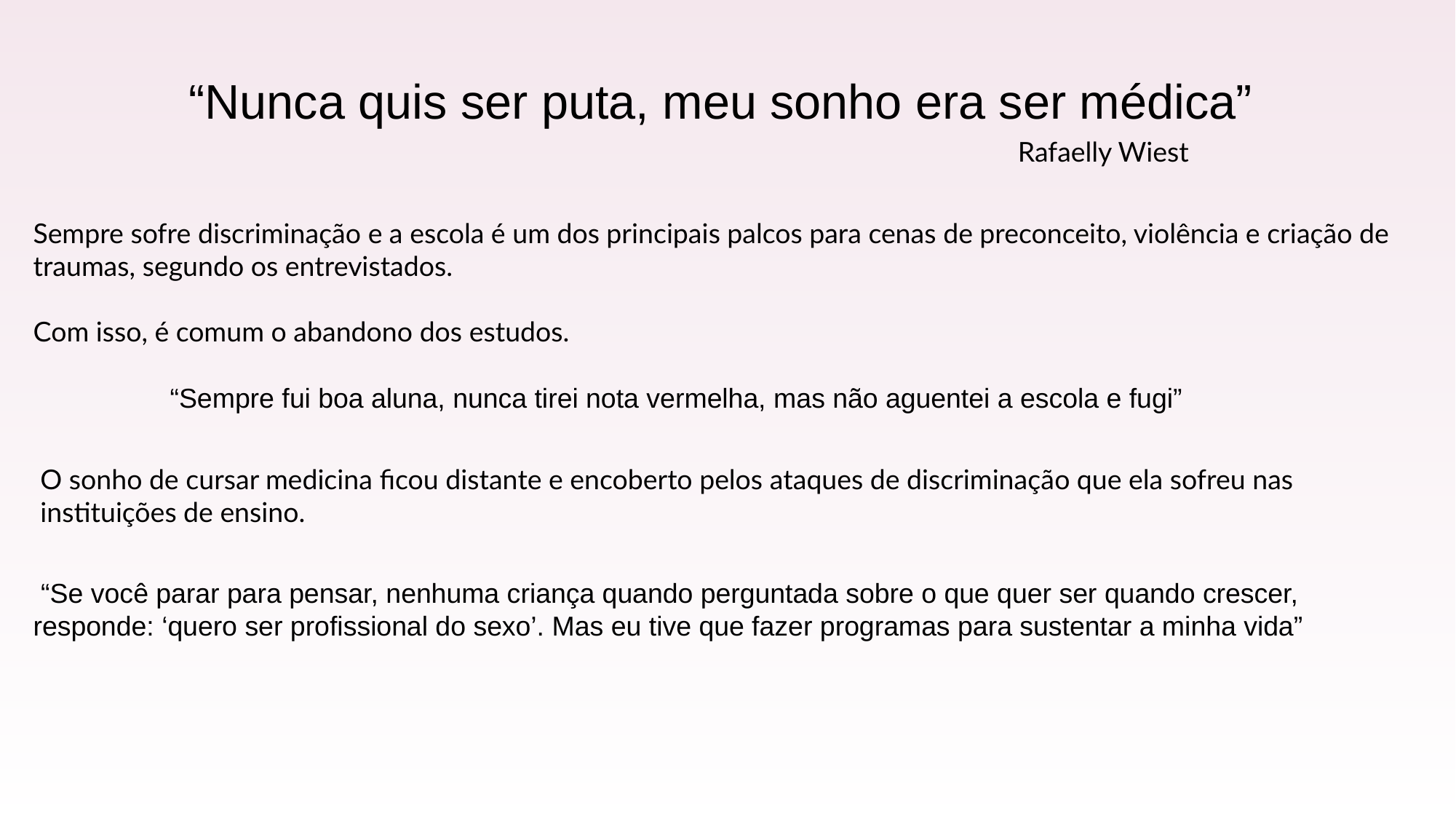

# “Nunca quis ser puta, meu sonho era ser médica”
 Rafaelly Wiest
Sempre sofre discriminação e a escola é um dos principais palcos para cenas de preconceito, violência e criação de traumas, segundo os entrevistados.

Com isso, é comum o abandono dos estudos.

“Sempre fui boa aluna, nunca tirei nota vermelha, mas não aguentei a escola e fugi”
O sonho de cursar medicina ficou distante e encoberto pelos ataques de discriminação que ela sofreu nas instituições de ensino.
 “Se você parar para pensar, nenhuma criança quando perguntada sobre o que quer ser quando crescer, responde: ‘quero ser profissional do sexo’. Mas eu tive que fazer programas para sustentar a minha vida”